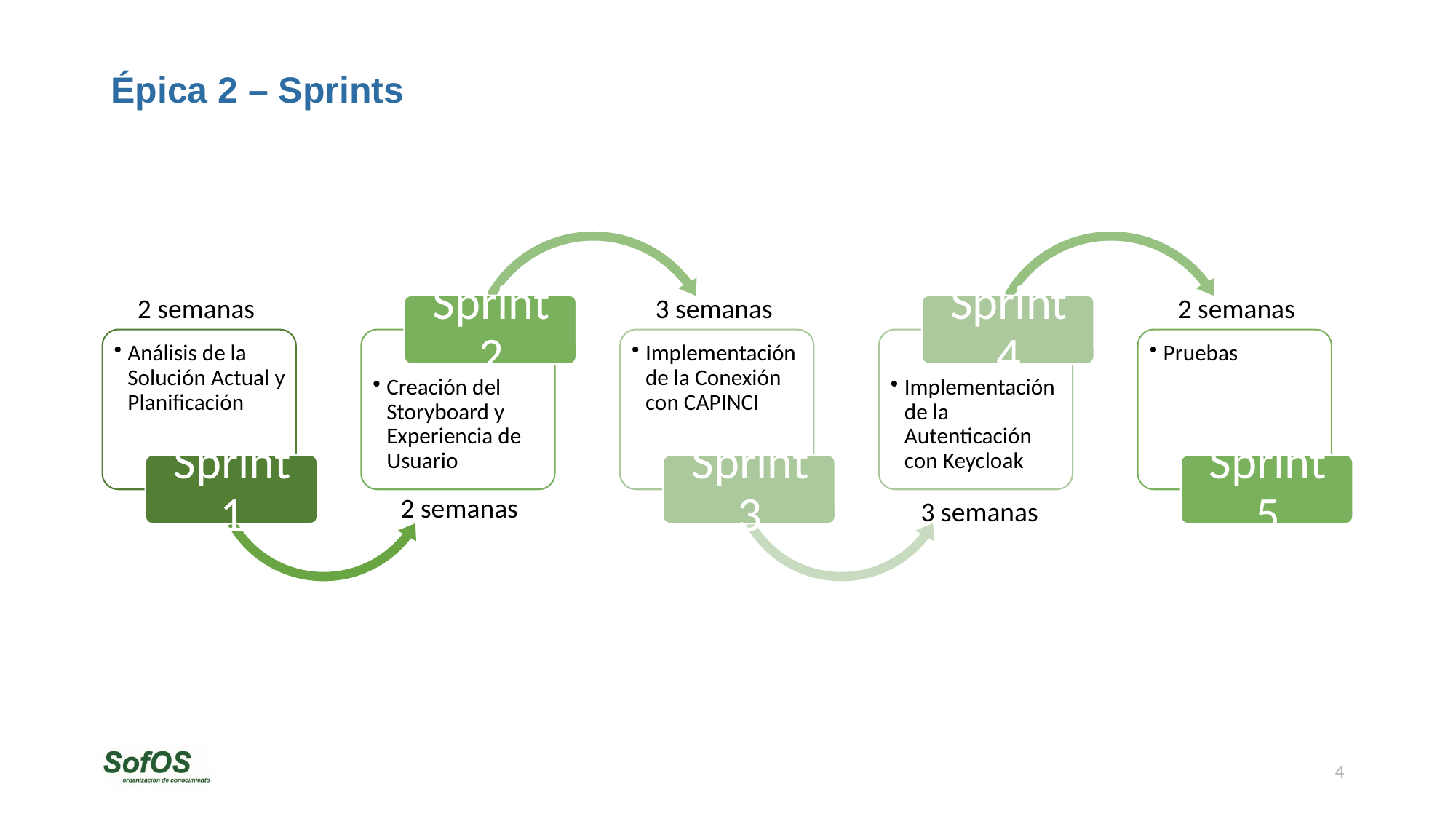

# Épica 2 – Sprints
Análisis de la Solución Actual y Planificación
Sprint 1
Creación del Storyboard y Experiencia de Usuario
Sprint 2
Implementación de la Conexión con CAPINCI
Sprint 3
Implementación de la Autenticación con Keycloak
Sprint 4
Pruebas
Sprint 5
2 semanas
3 semanas
2 semanas
2 semanas
3 semanas
4